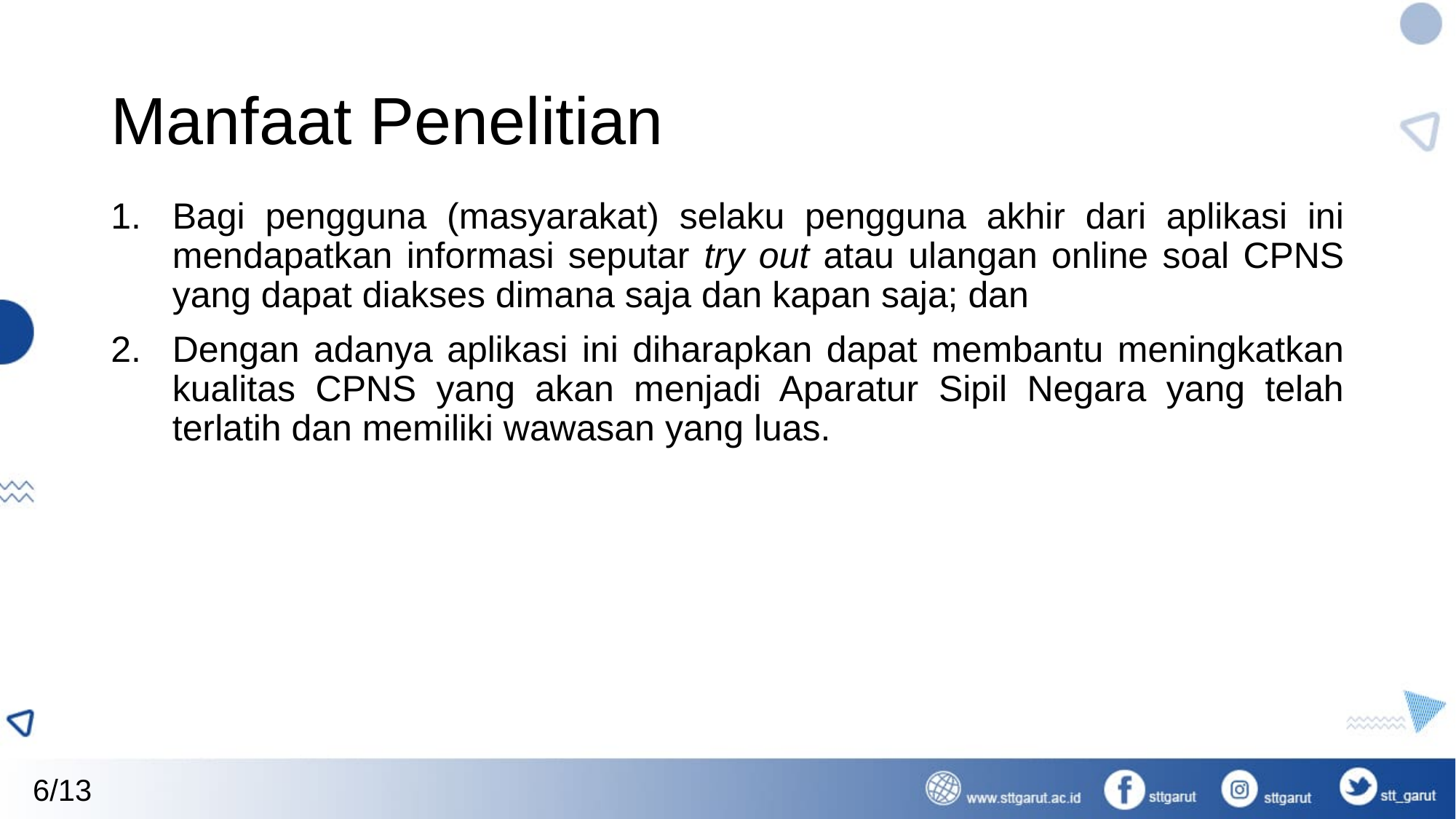

# Manfaat Penelitian
Bagi pengguna (masyarakat) selaku pengguna akhir dari aplikasi ini mendapatkan informasi seputar try out atau ulangan online soal CPNS yang dapat diakses dimana saja dan kapan saja; dan
Dengan adanya aplikasi ini diharapkan dapat membantu meningkatkan kualitas CPNS yang akan menjadi Aparatur Sipil Negara yang telah terlatih dan memiliki wawasan yang luas.

6/13